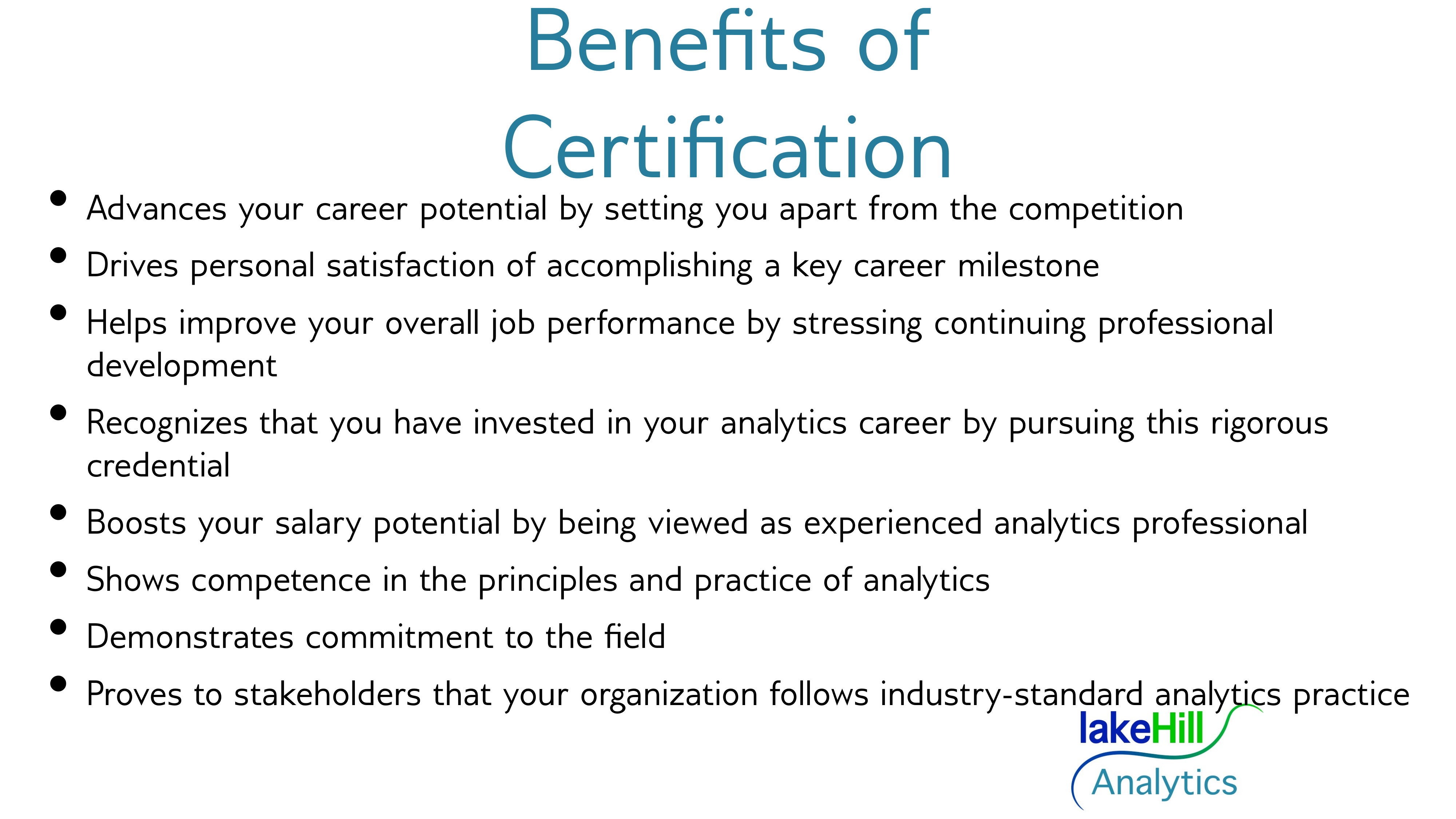

# Benefits of Certification
Advances your career potential by setting you apart from the competition
Drives personal satisfaction of accomplishing a key career milestone
Helps improve your overall job performance by stressing continuing professional development
Recognizes that you have invested in your analytics career by pursuing this rigorous credential
Boosts your salary potential by being viewed as experienced analytics professional
Shows competence in the principles and practice of analytics
Demonstrates commitment to the field
Proves to stakeholders that your organization follows industry-standard analytics practice